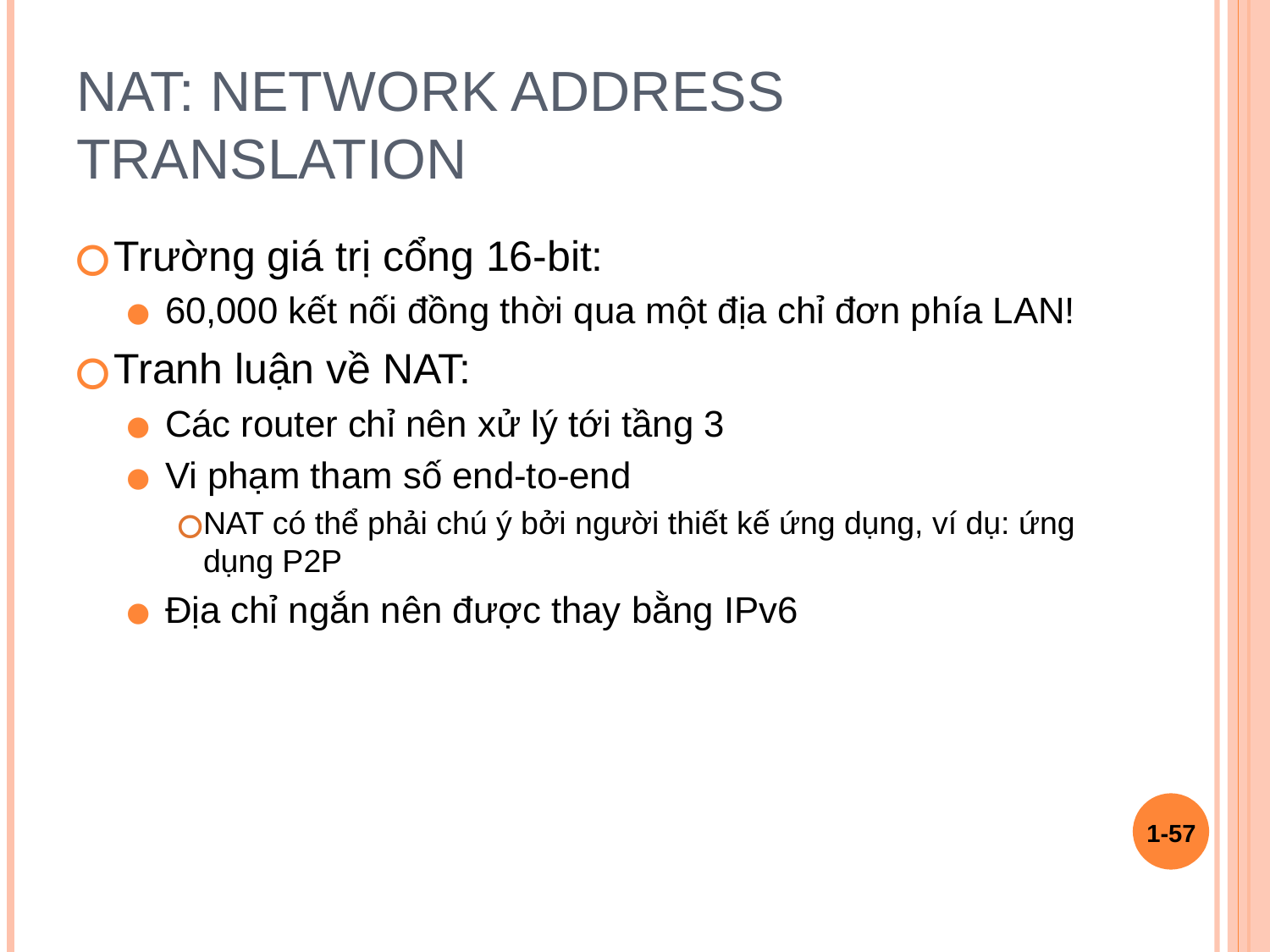

# NAT: Network Address Translation
Trường giá trị cổng 16-bit:
60,000 kết nối đồng thời qua một địa chỉ đơn phía LAN!
Tranh luận về NAT:
Các router chỉ nên xử lý tới tầng 3
Vi phạm tham số end-to-end
NAT có thể phải chú ý bởi người thiết kế ứng dụng, ví dụ: ứng dụng P2P
Địa chỉ ngắn nên được thay bằng IPv6

1-57